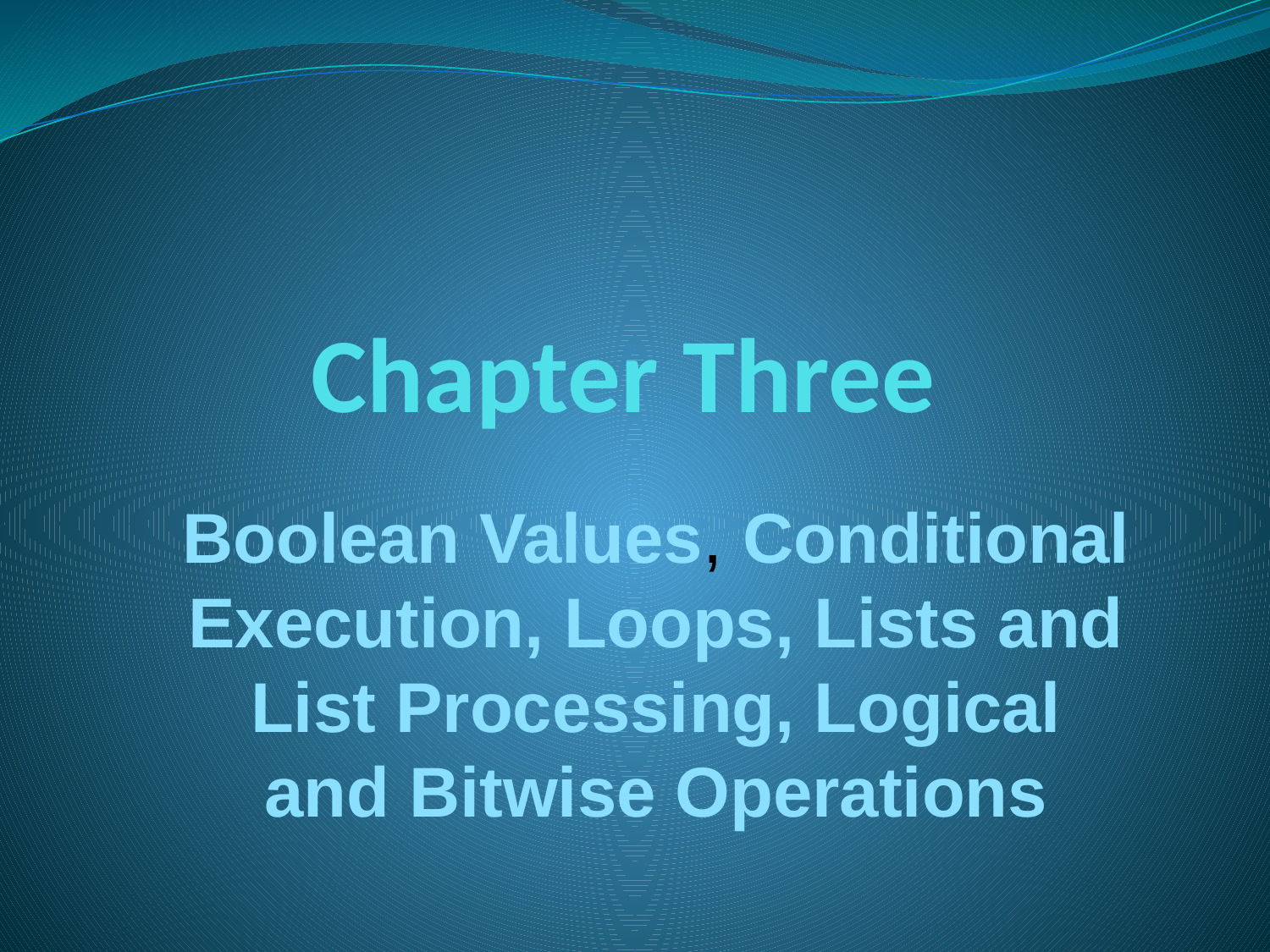

# Chapter Three

Boolean Values, Conditional Execution, Loops, Lists and List Processing, Logical and Bitwise Operations